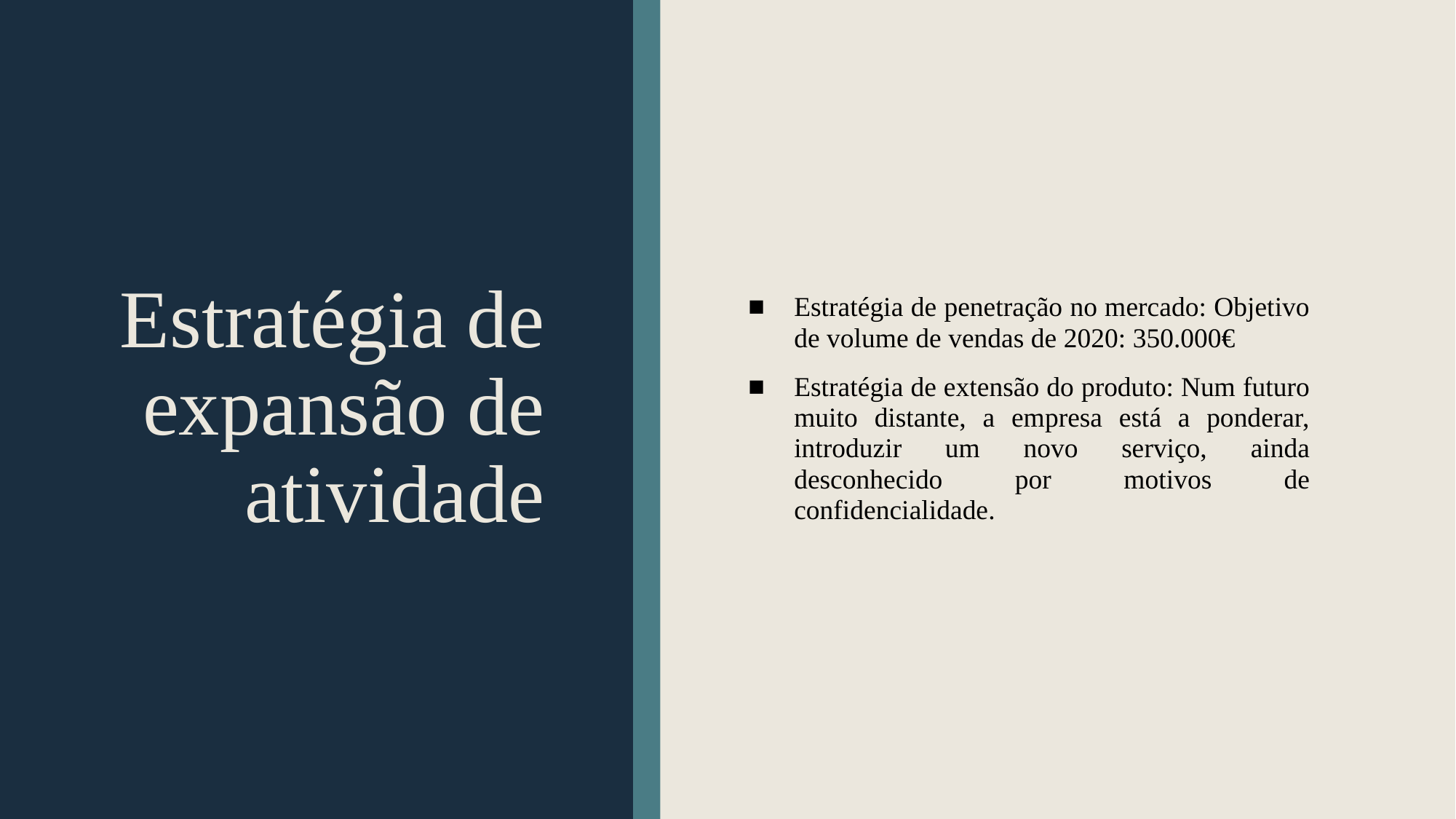

# Estratégia de expansão de atividade
Estratégia de penetração no mercado: Objetivo de volume de vendas de 2020: 350.000€
Estratégia de extensão do produto: Num futuro muito distante, a empresa está a ponderar, introduzir um novo serviço, ainda desconhecido por motivos de confidencialidade.